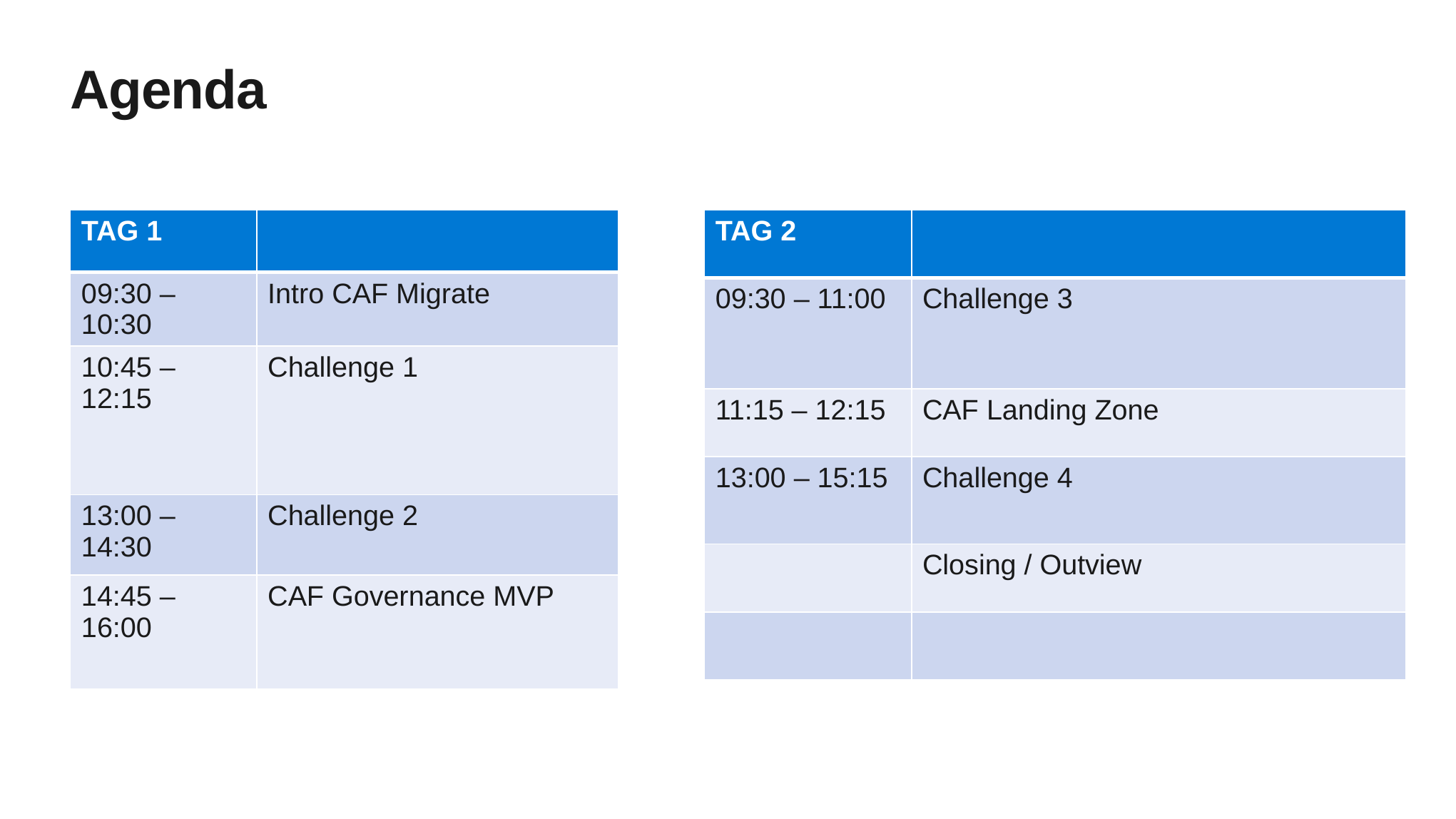

# Agenda
| TAG 1 |  |
| --- | --- |
| 09:30 – 10:30 | Intro CAF Migrate |
| 10:45 – 12:15 | Challenge 1 |
| 13:00 – 14:30 | Challenge 2 |
| 14:45 – 16:00 | CAF Governance MVP |
| TAG 2 |  |
| --- | --- |
| 09:30 – 11:00 | Challenge 3 |
| 11:15 – 12:15 | CAF Landing Zone |
| 13:00 – 15:15 | Challenge 4 |
|  | Closing / Outview |
|  |  |